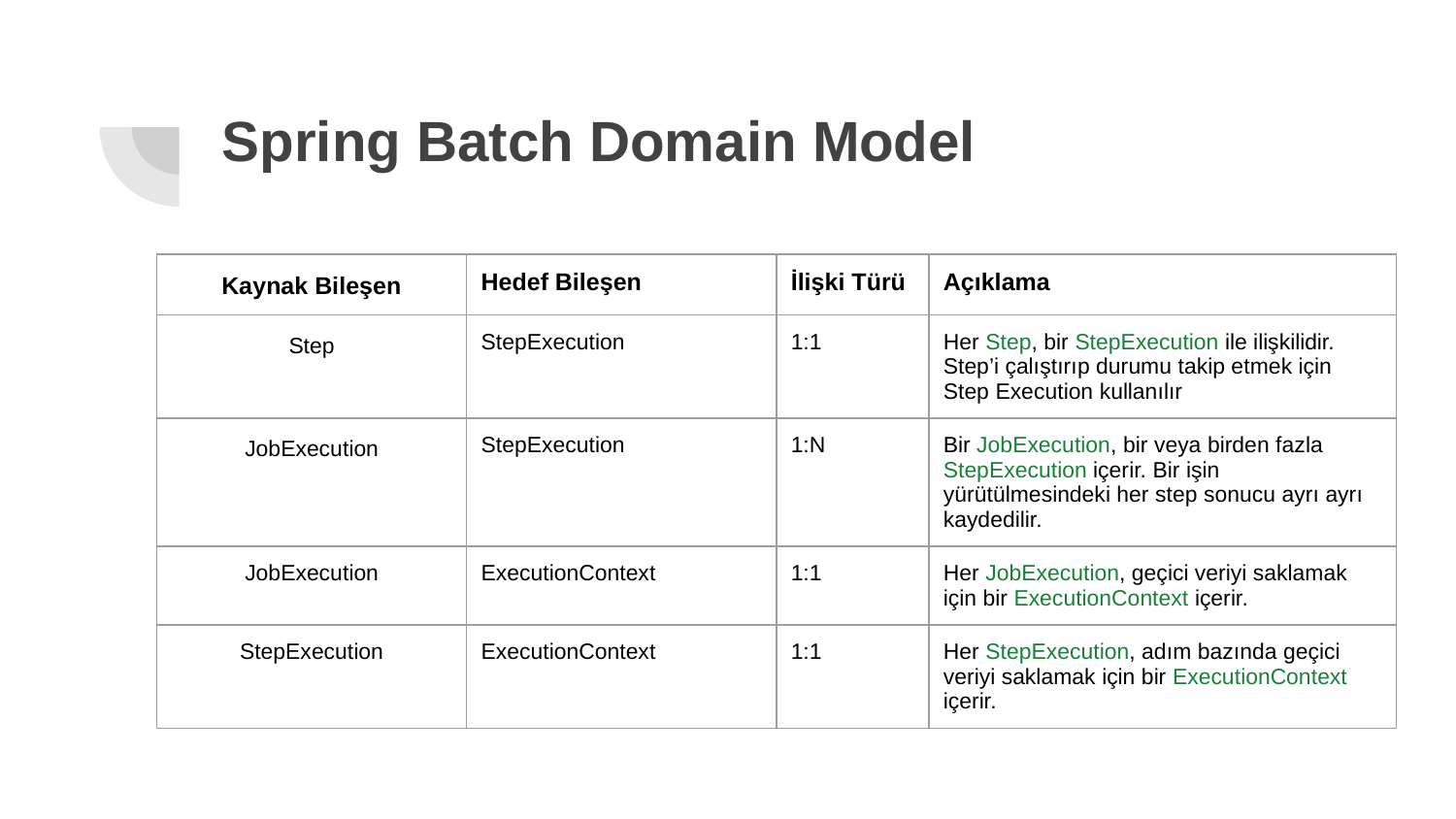

# Spring Batch Domain Model
| Kaynak Bileşen | Hedef Bileşen | İlişki Türü | Açıklama |
| --- | --- | --- | --- |
| Step | StepExecution | 1:1 | Her Step, bir StepExecution ile ilişkilidir. Step’i çalıştırıp durumu takip etmek için Step Execution kullanılır |
| JobExecution | StepExecution | 1:N | Bir JobExecution, bir veya birden fazla StepExecution içerir. Bir işin yürütülmesindeki her step sonucu ayrı ayrı kaydedilir. |
| JobExecution | ExecutionContext | 1:1 | Her JobExecution, geçici veriyi saklamak için bir ExecutionContext içerir. |
| StepExecution | ExecutionContext | 1:1 | Her StepExecution, adım bazında geçici veriyi saklamak için bir ExecutionContext içerir. |